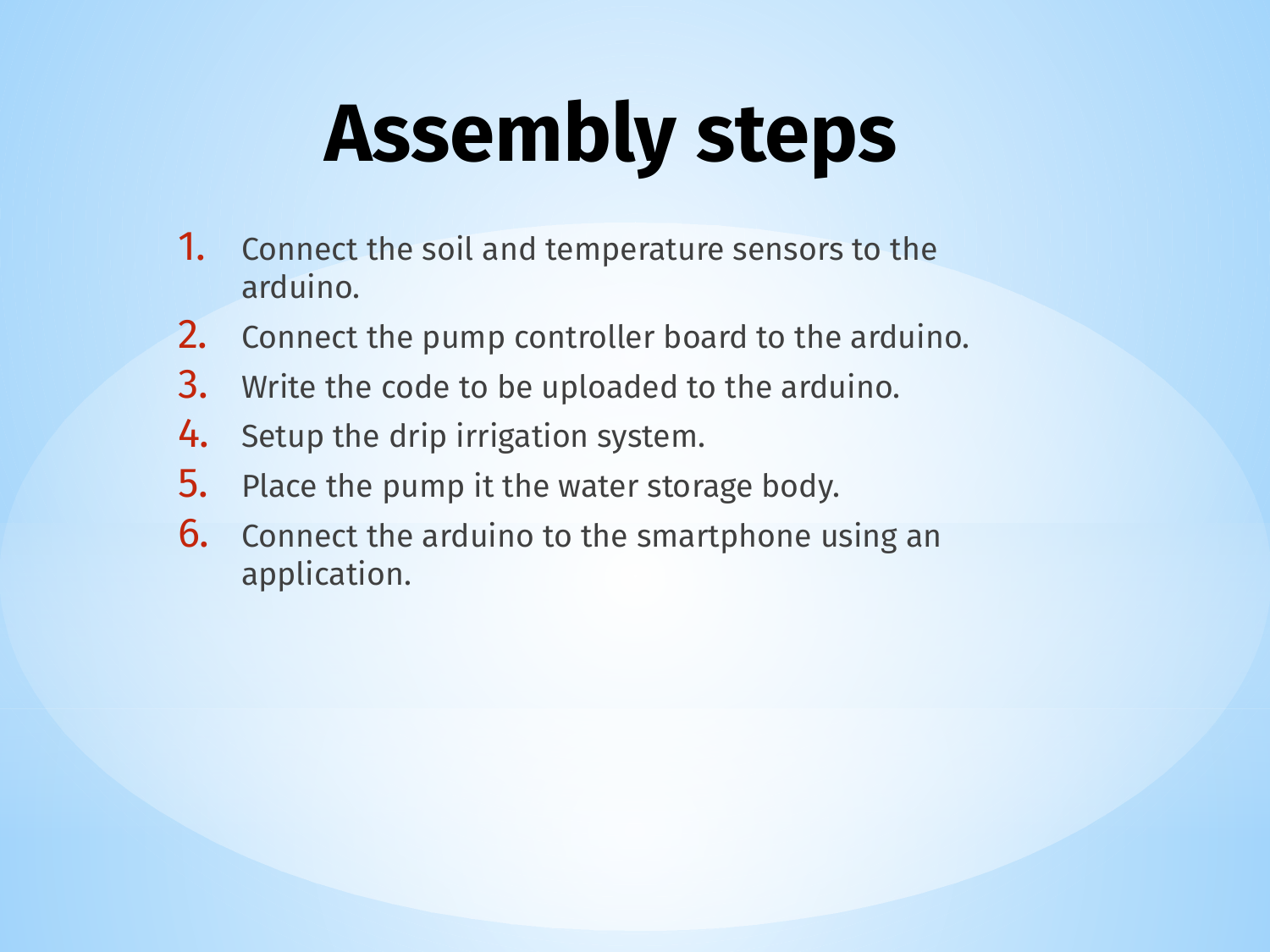

# Assembly steps
Connect the soil and temperature sensors to the arduino.
Connect the pump controller board to the arduino.
Write the code to be uploaded to the arduino.
Setup the drip irrigation system.
Place the pump it the water storage body.
Connect the arduino to the smartphone using an application.